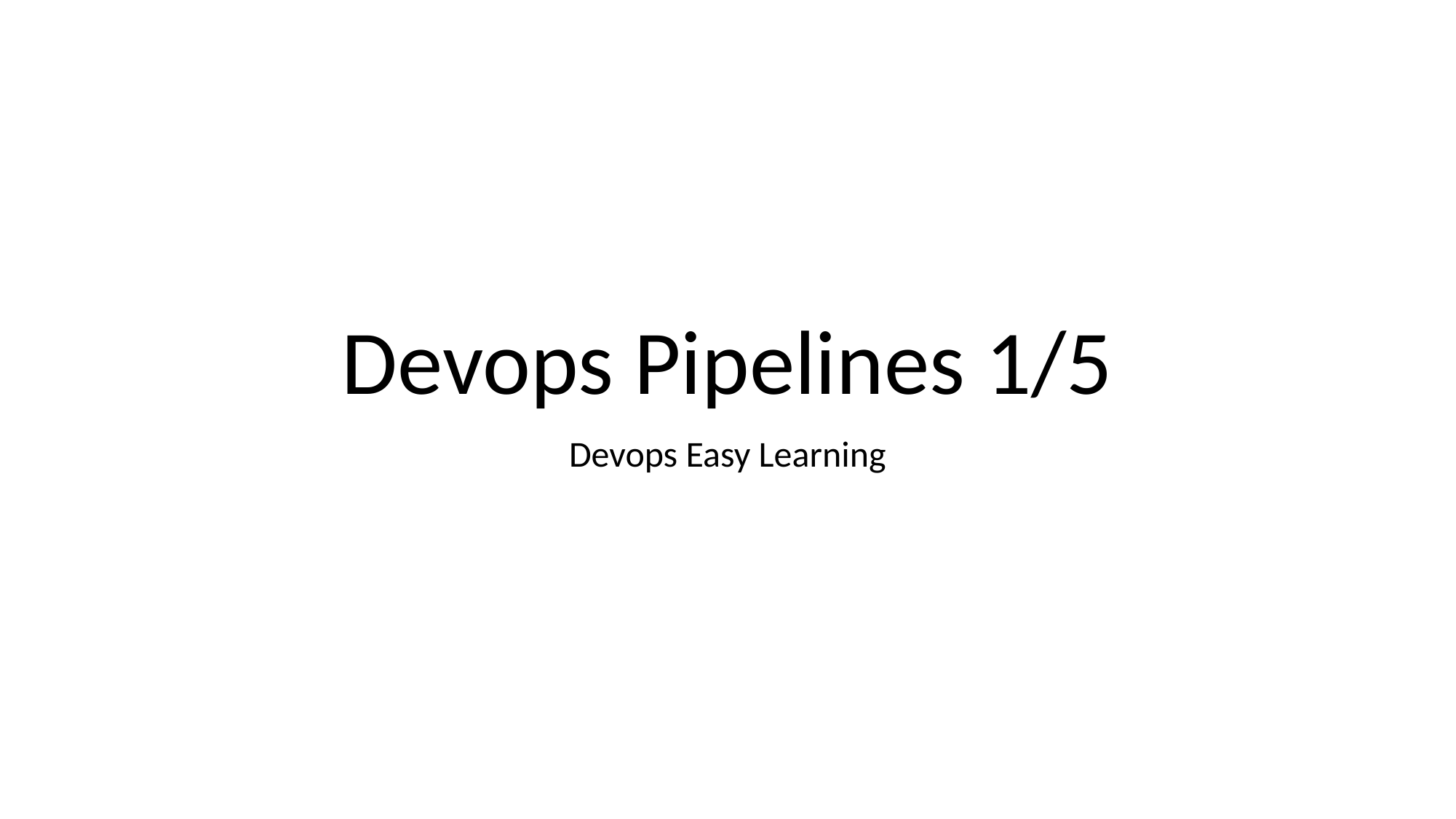

# Devops Pipelines 1/5
Devops Easy Learning